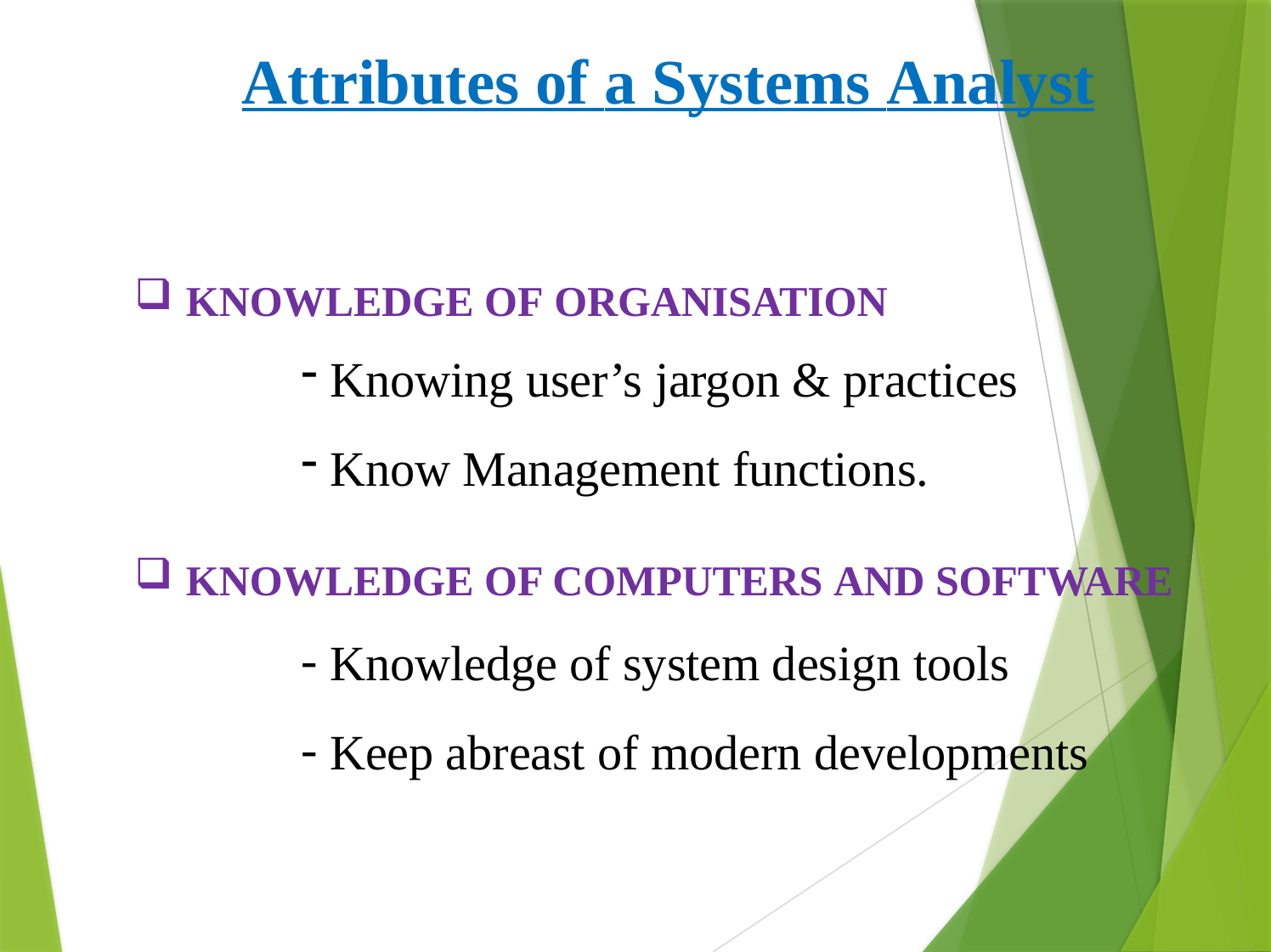

# Attributes of a Systems Analyst
KNOWLEDGE OF ORGANISATION
Knowing user’s jargon & practices
Know Management functions.

KNOWLEDGE OF COMPUTERS AND SOFTWARE
Knowledge of system design tools
Keep abreast of modern developments